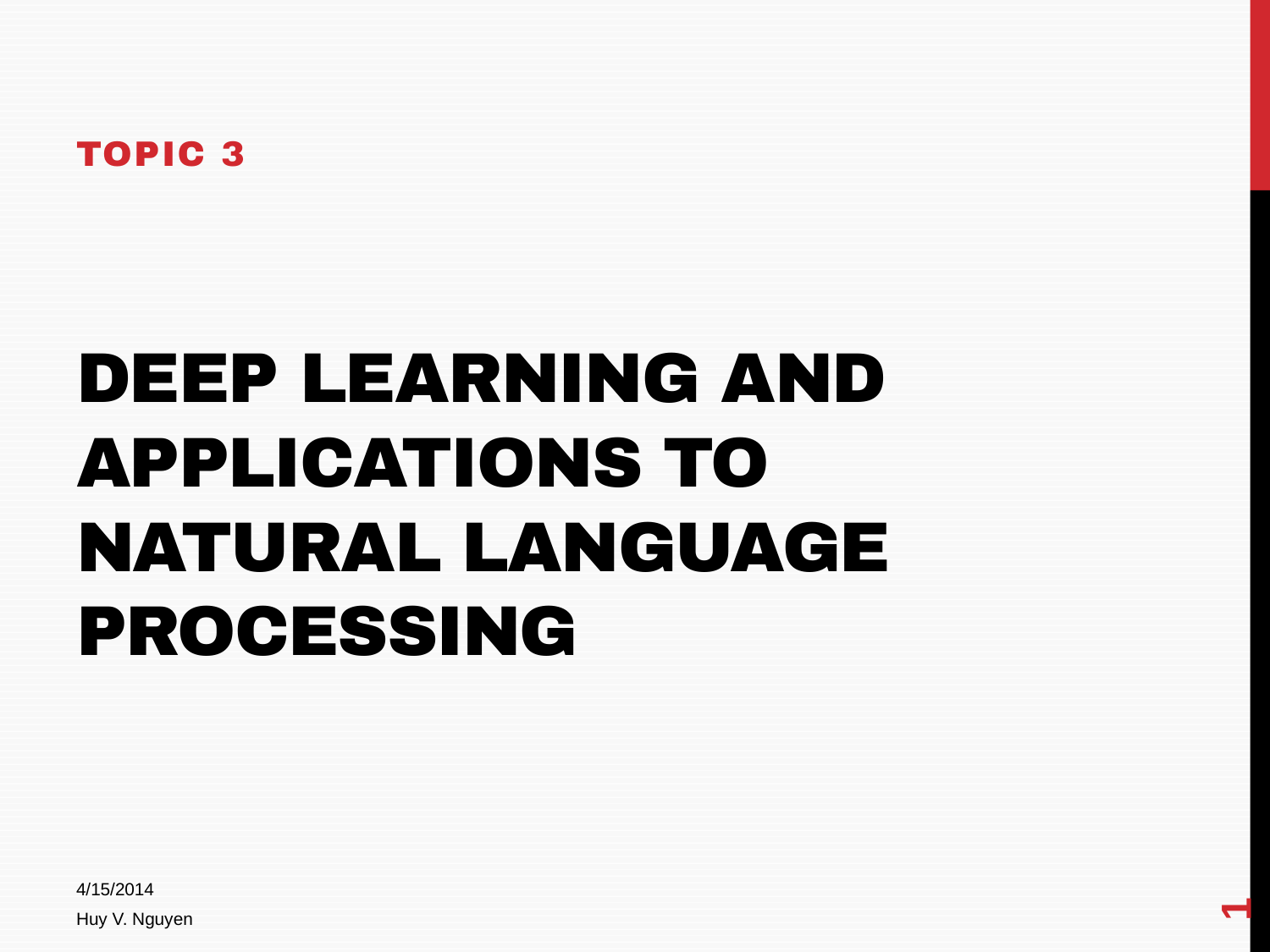

Topic 3
# Deep learning and applications to Natural language processing
1
4/15/2014
Huy V. Nguyen